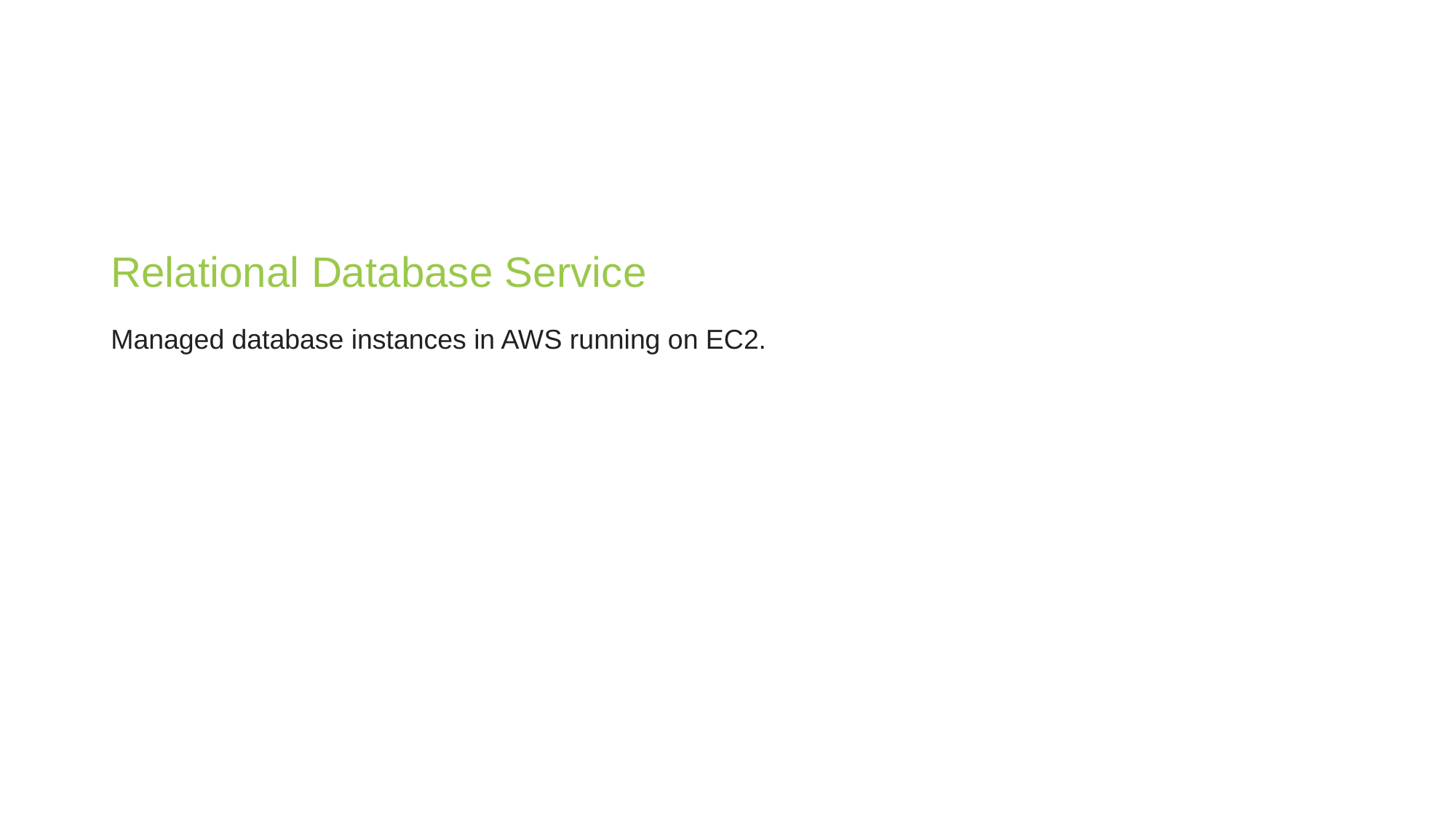

# Relational Database Service Managed database instances in AWS running on EC2.